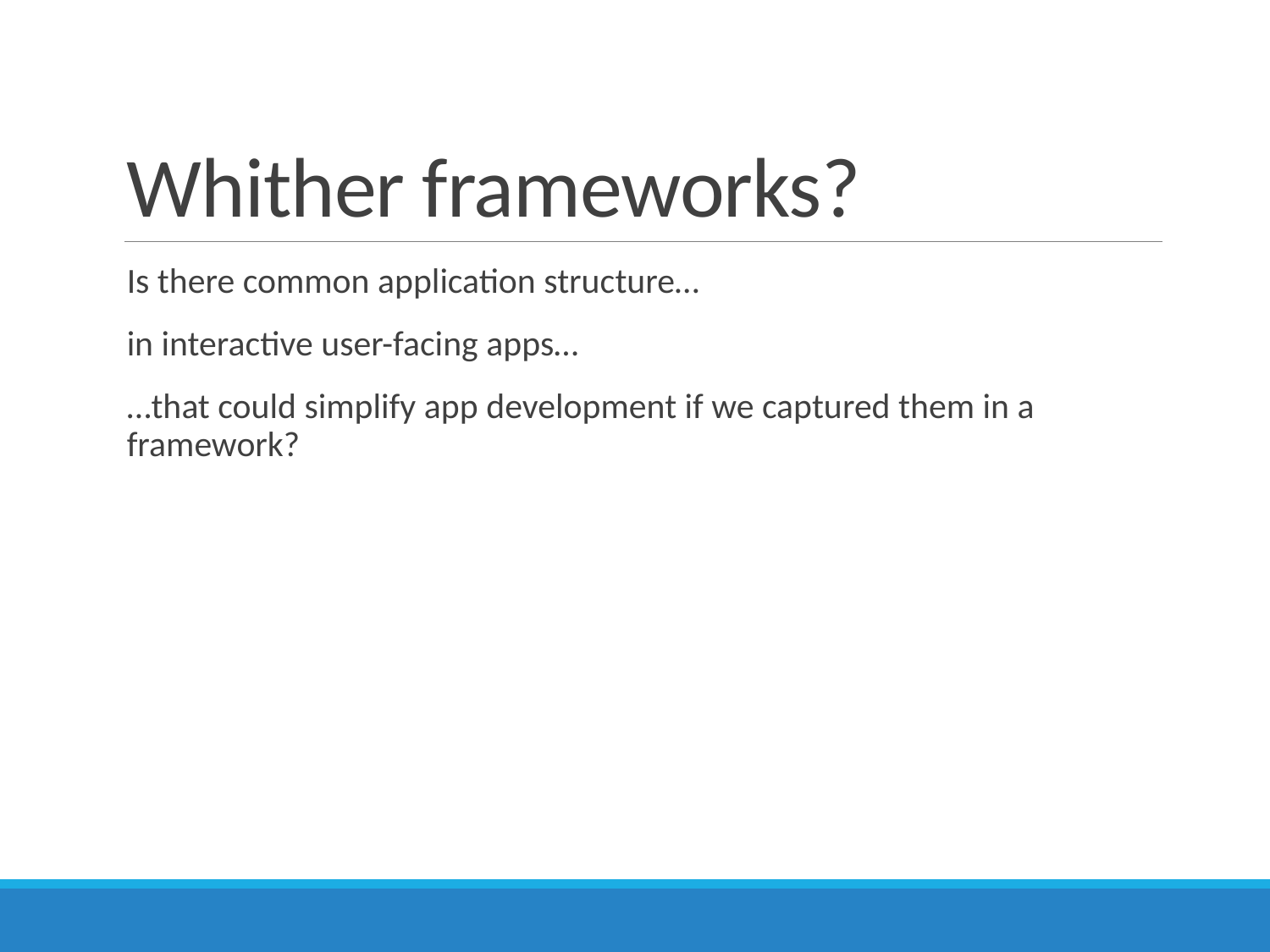

# Whither frameworks?
Is there common application structure…
in interactive user-facing apps…
…that could simplify app development if we captured them in a framework?